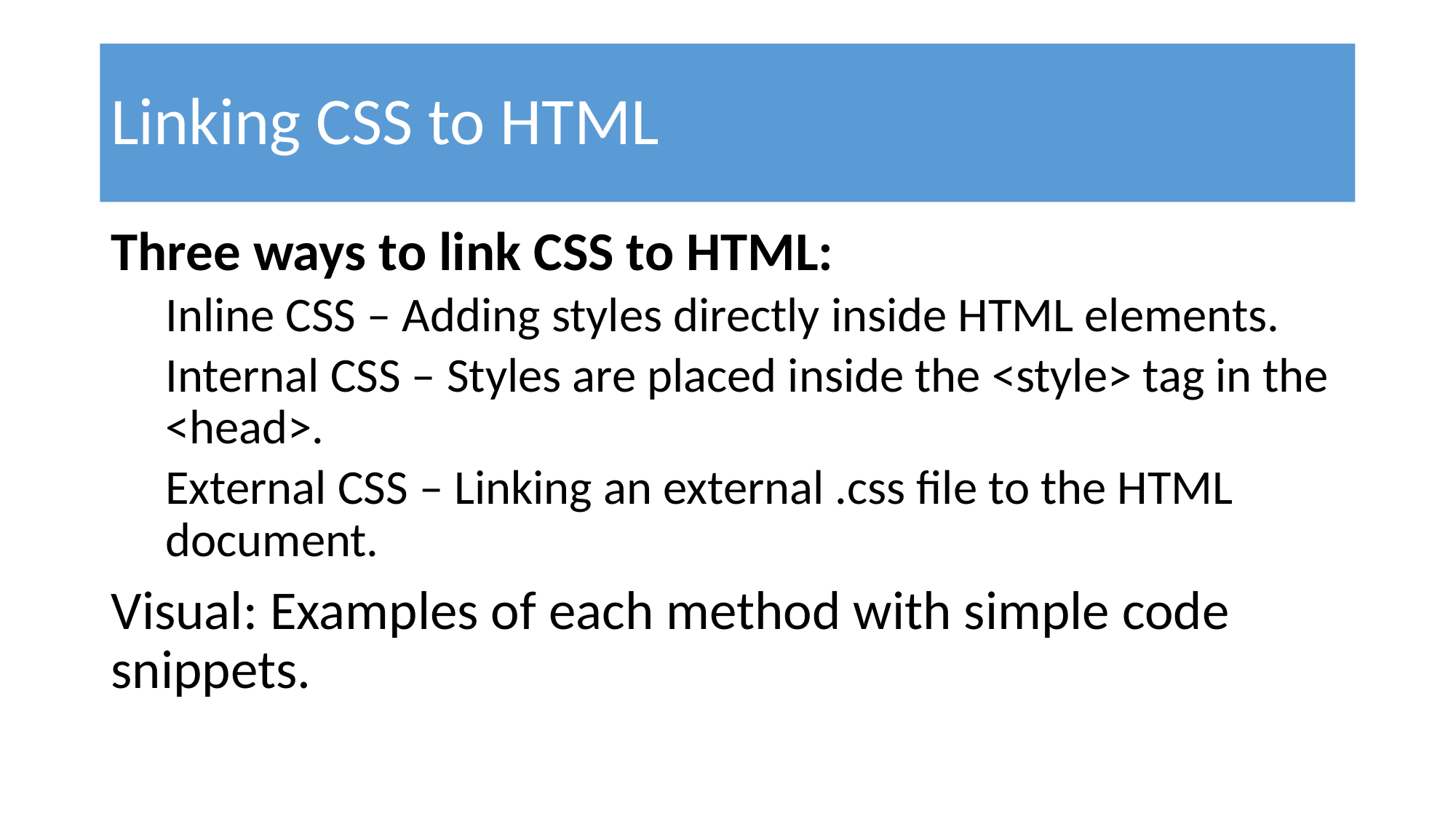

# Linking CSS to HTML
Three ways to link CSS to HTML:
Inline CSS – Adding styles directly inside HTML elements.
Internal CSS – Styles are placed inside the <style> tag in the <head>.
External CSS – Linking an external .css file to the HTML document.
Visual: Examples of each method with simple code snippets.